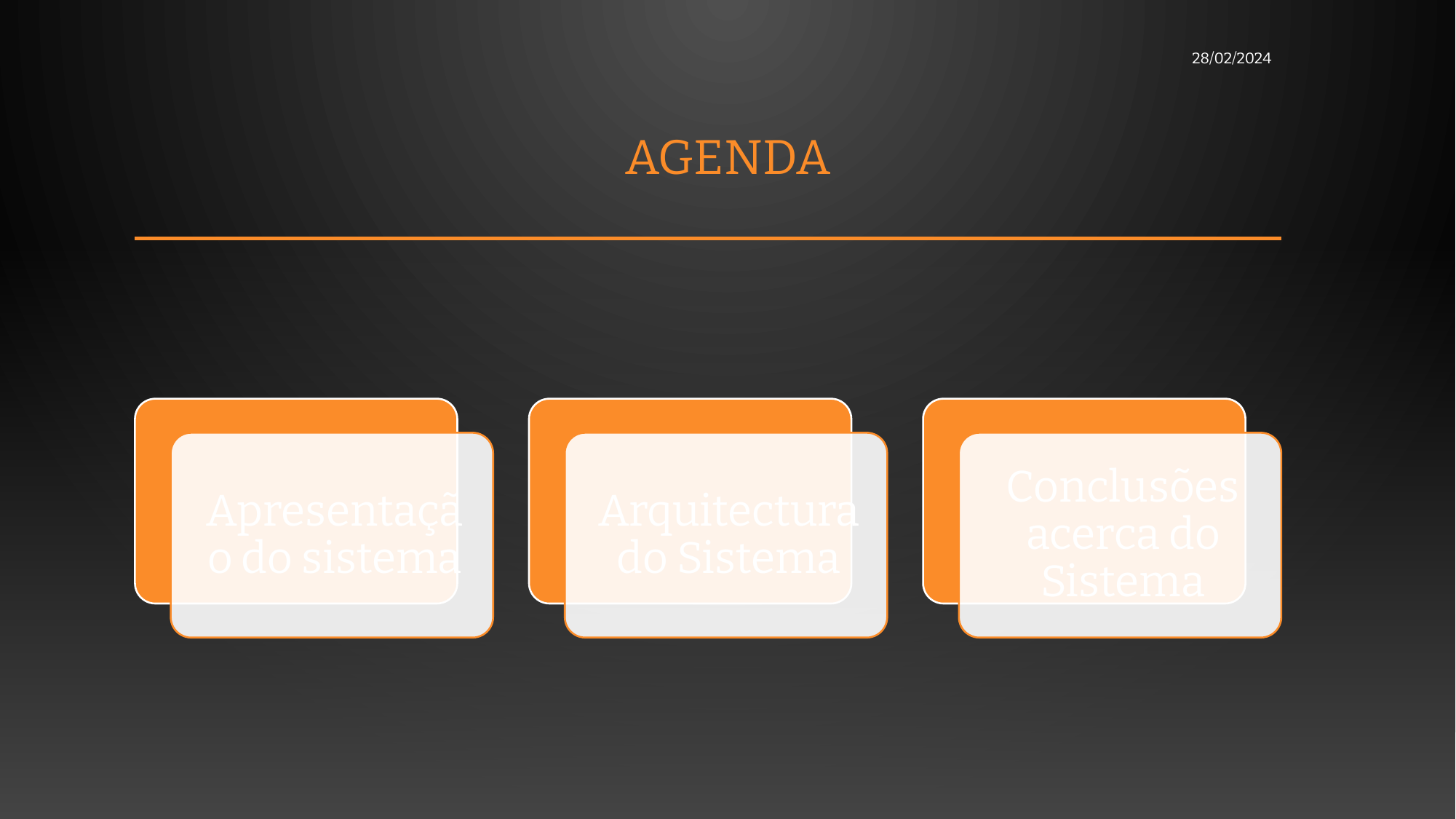

28/02/2024
2
# Agenda

Apresentação do sistema
Arquitectura do Sistema
Conclusões acerca do Sistema